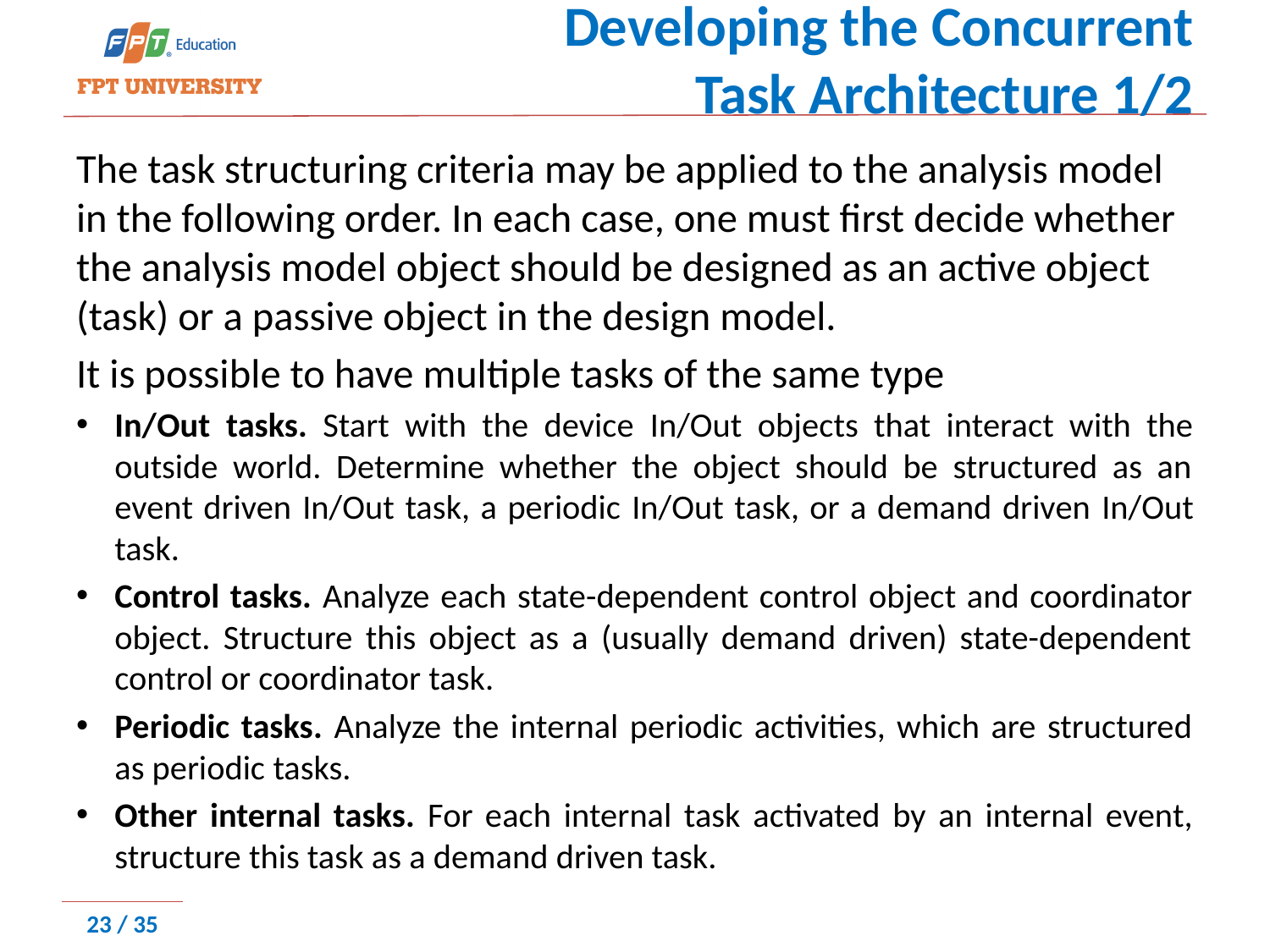

# Developing the Concurrent Task Architecture 1/2
The task structuring criteria may be applied to the analysis model in the following order. In each case, one must first decide whether the analysis model object should be designed as an active object (task) or a passive object in the design model.
It is possible to have multiple tasks of the same type
In/Out tasks. Start with the device In/Out objects that interact with the outside world. Determine whether the object should be structured as an event driven In/Out task, a periodic In/Out task, or a demand driven In/Out task.
Control tasks. Analyze each state-dependent control object and coordinator object. Structure this object as a (usually demand driven) state-dependent control or coordinator task.
Periodic tasks. Analyze the internal periodic activities, which are structured as periodic tasks.
Other internal tasks. For each internal task activated by an internal event, structure this task as a demand driven task.